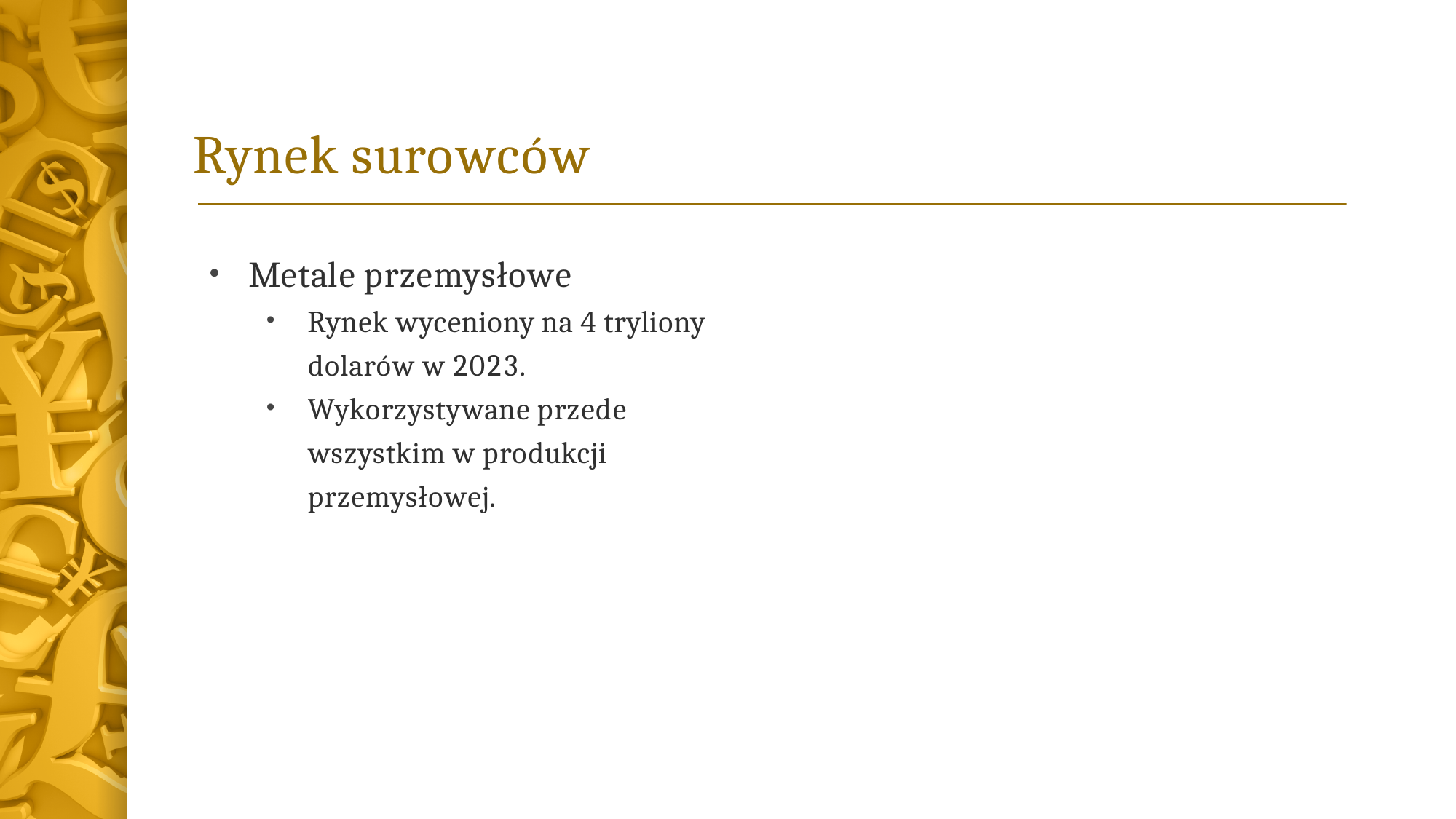

# Rynek surowców
Metale przemysłowe
Rynek wyceniony na 4 tryliony dolarów w 2023.
Wykorzystywane przede wszystkim w produkcji przemysłowej.